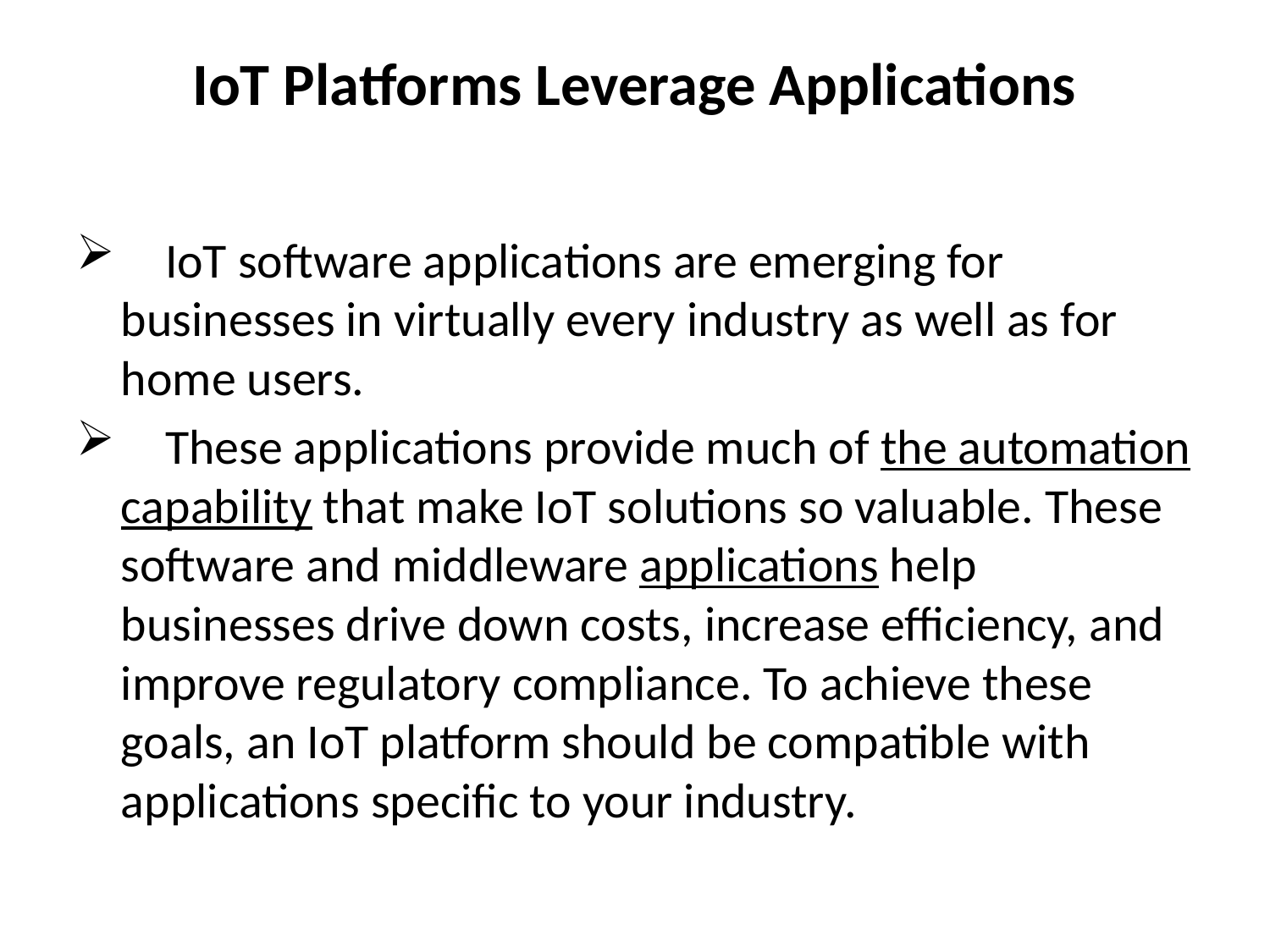

# IoT Platforms Leverage Applications
    IoT software applications are emerging for businesses in virtually every industry as well as for home users.
    These applications provide much of the automation capability that make IoT solutions so valuable. These software and middleware applications help businesses drive down costs, increase efficiency, and improve regulatory compliance. To achieve these goals, an IoT platform should be compatible with applications specific to your industry.